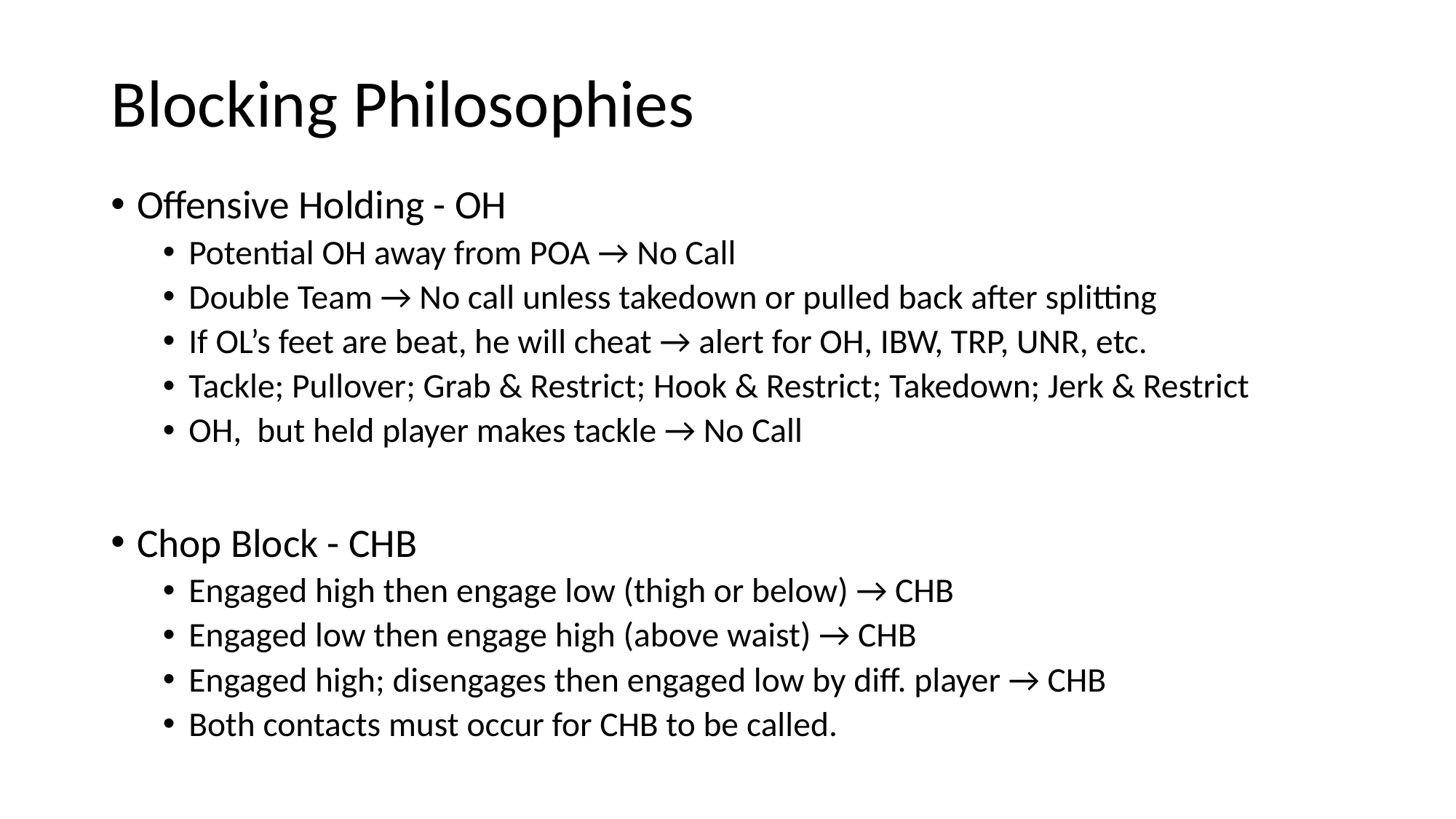

# Blocking Philosophies
Offensive Holding - OH
Potential OH away from POA → No Call
Double Team → No call unless takedown or pulled back after splitting
If OL’s feet are beat, he will cheat → alert for OH, IBW, TRP, UNR, etc.
Tackle; Pullover; Grab & Restrict; Hook & Restrict; Takedown; Jerk & Restrict
OH,  but held player makes tackle → No Call

Chop Block - CHB
Engaged high then engage low (thigh or below) → CHB
Engaged low then engage high (above waist) → CHB
Engaged high; disengages then engaged low by diff. player → CHB
Both contacts must occur for CHB to be called.